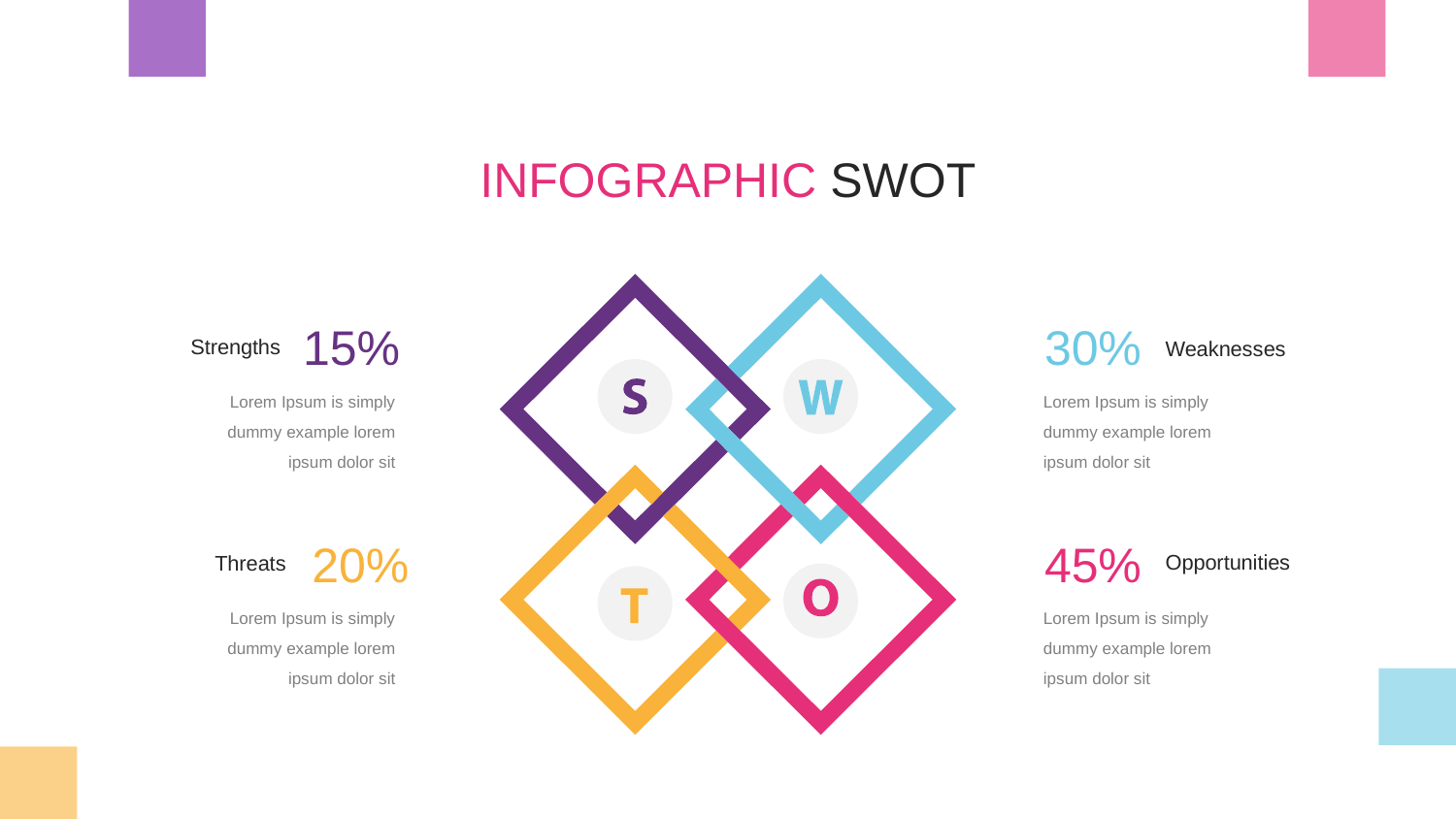

INFOGRAPHIC SWOT

15%
30%
Strengths
Weaknesses
Lorem Ipsum is simply dummy example lorem ipsum dolor sit
Lorem Ipsum is simply dummy example lorem ipsum dolor sit
20%
45%
Opportunities
Threats
Lorem Ipsum is simply dummy example lorem ipsum dolor sit
Lorem Ipsum is simply dummy example lorem ipsum dolor sit